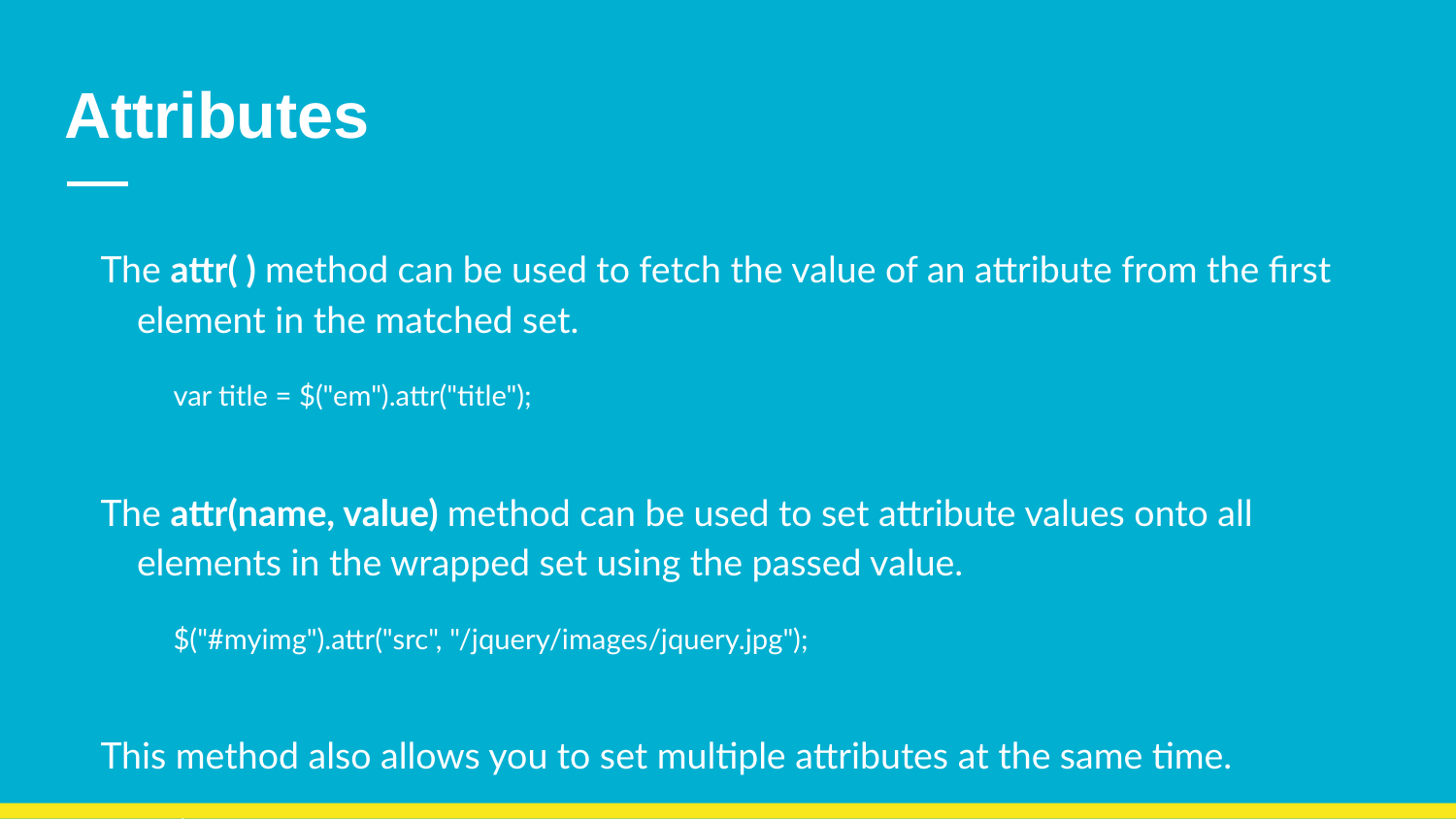

# Attributes
The attr( ) method can be used to fetch the value of an attribute from the first element in the matched set.
var title = $("em").attr("title");
The attr(name, value) method can be used to set attribute values onto all elements in the wrapped set using the passed value.
$("#myimg").attr("src", "/jquery/images/jquery.jpg");
This method also allows you to set multiple attributes at the same time.
$(“myid”).attr( { “title”: “jQuery”, “href”: “https://jquery.com/” } );